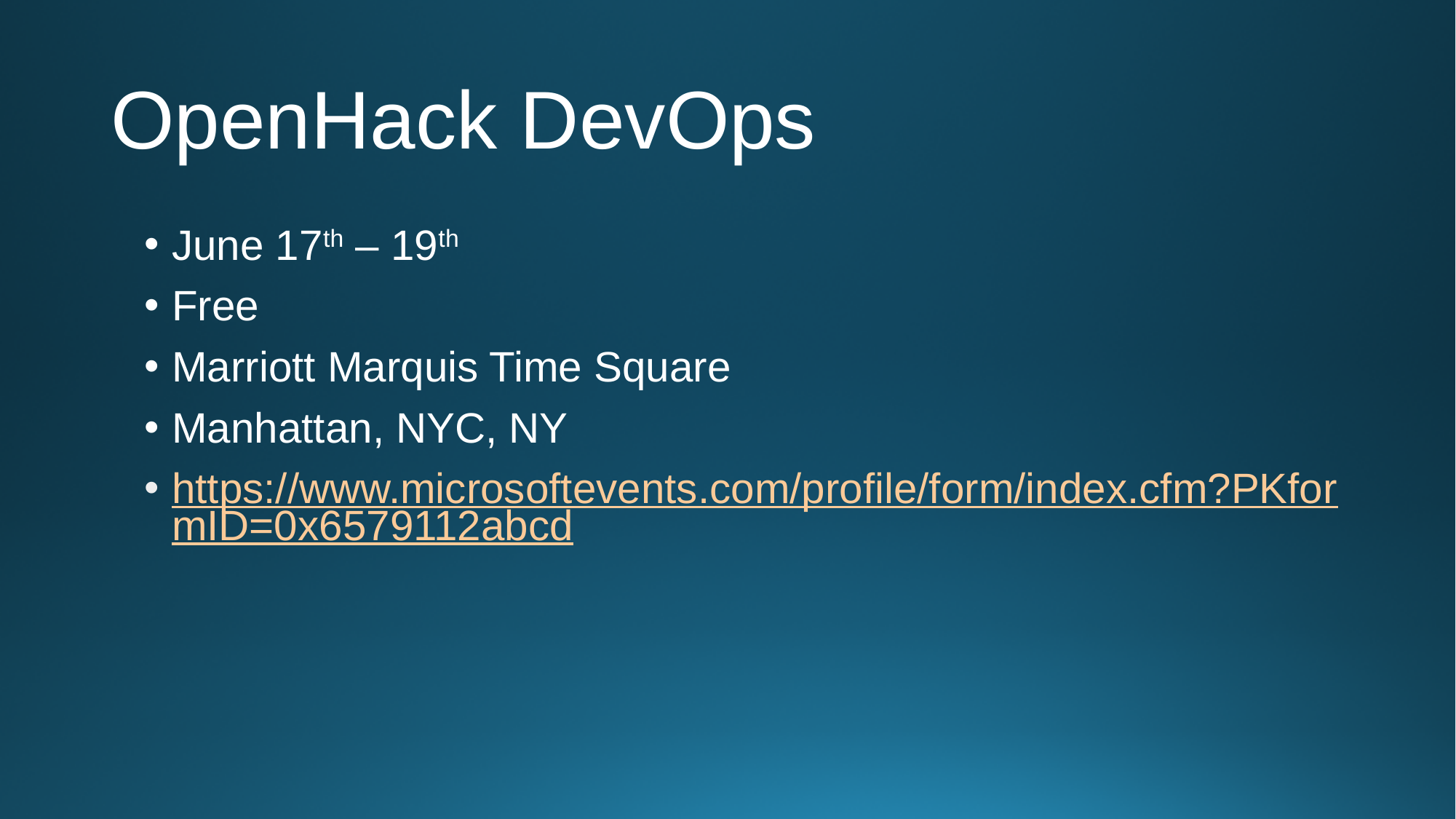

# OpenHack DevOps
June 17th – 19th
Free
Marriott Marquis Time Square
Manhattan, NYC, NY
https://www.microsoftevents.com/profile/form/index.cfm?PKformID=0x6579112abcd